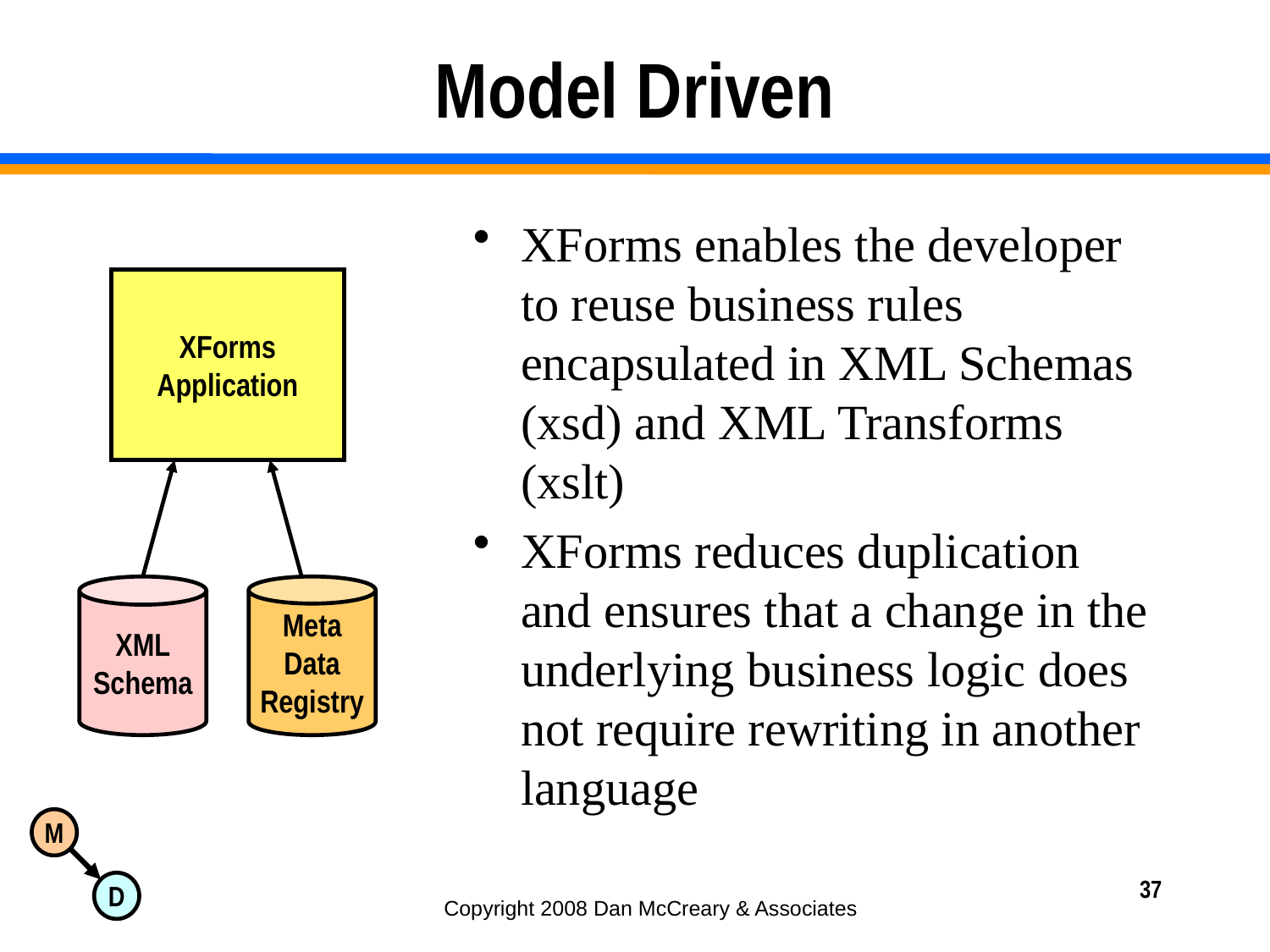

# Model Driven
XForms enables the developer to reuse business rules encapsulated in XML Schemas (xsd) and XML Transforms (xslt)
XForms reduces duplication and ensures that a change in the underlying business logic does not require rewriting in another language
XForms
Application

XML
Schema
Meta
Data
Registry

37
Copyright 2008 Dan McCreary & Associates